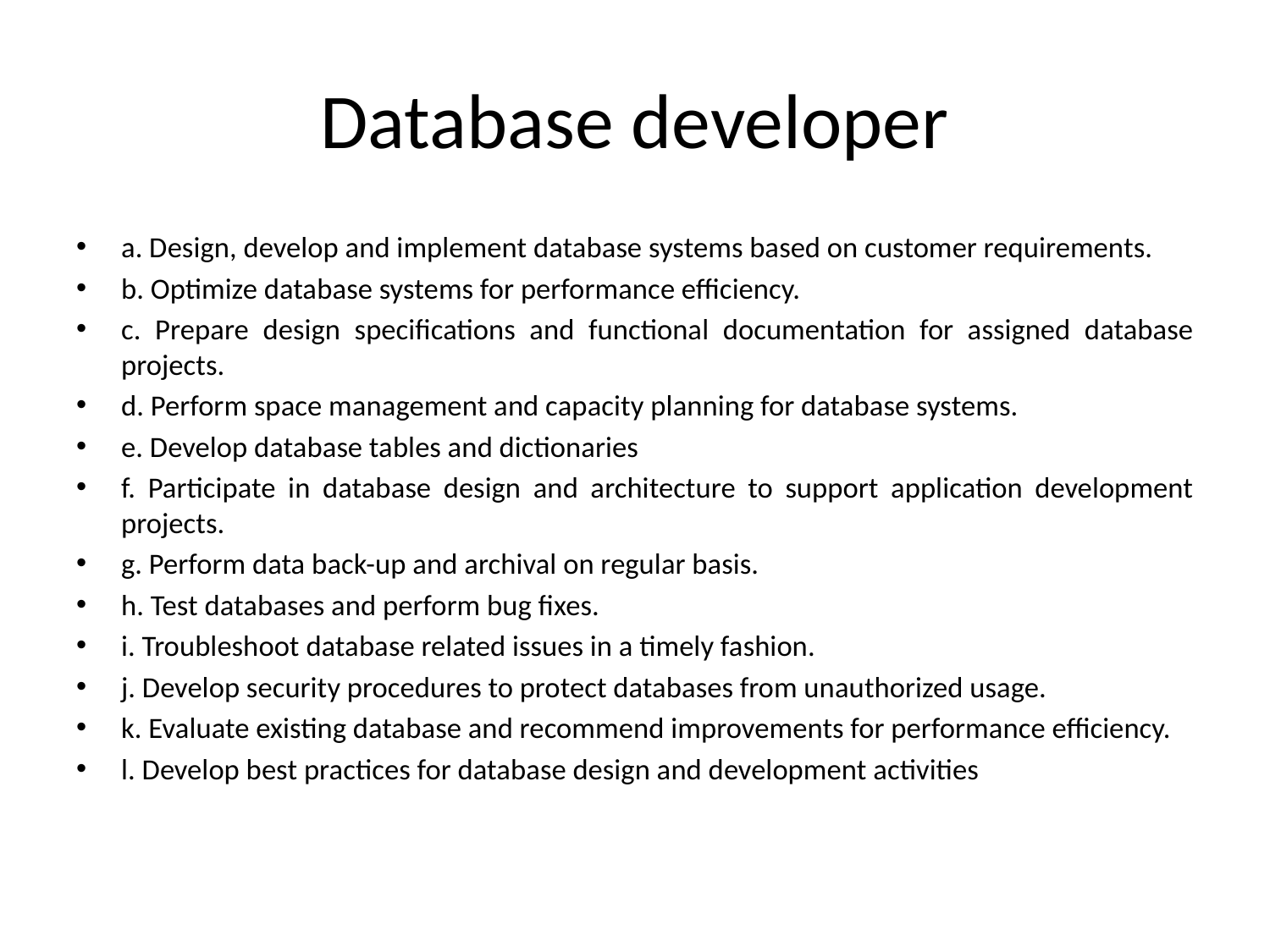

# Database developer
a. Design, develop and implement database systems based on customer requirements.
b. Optimize database systems for performance efficiency.
c. Prepare design specifications and functional documentation for assigned database projects.
d. Perform space management and capacity planning for database systems.
e. Develop database tables and dictionaries
f. Participate in database design and architecture to support application development projects.
g. Perform data back-up and archival on regular basis.
h. Test databases and perform bug fixes.
i. Troubleshoot database related issues in a timely fashion.
j. Develop security procedures to protect databases from unauthorized usage.
k. Evaluate existing database and recommend improvements for performance efficiency.
l. Develop best practices for database design and development activities